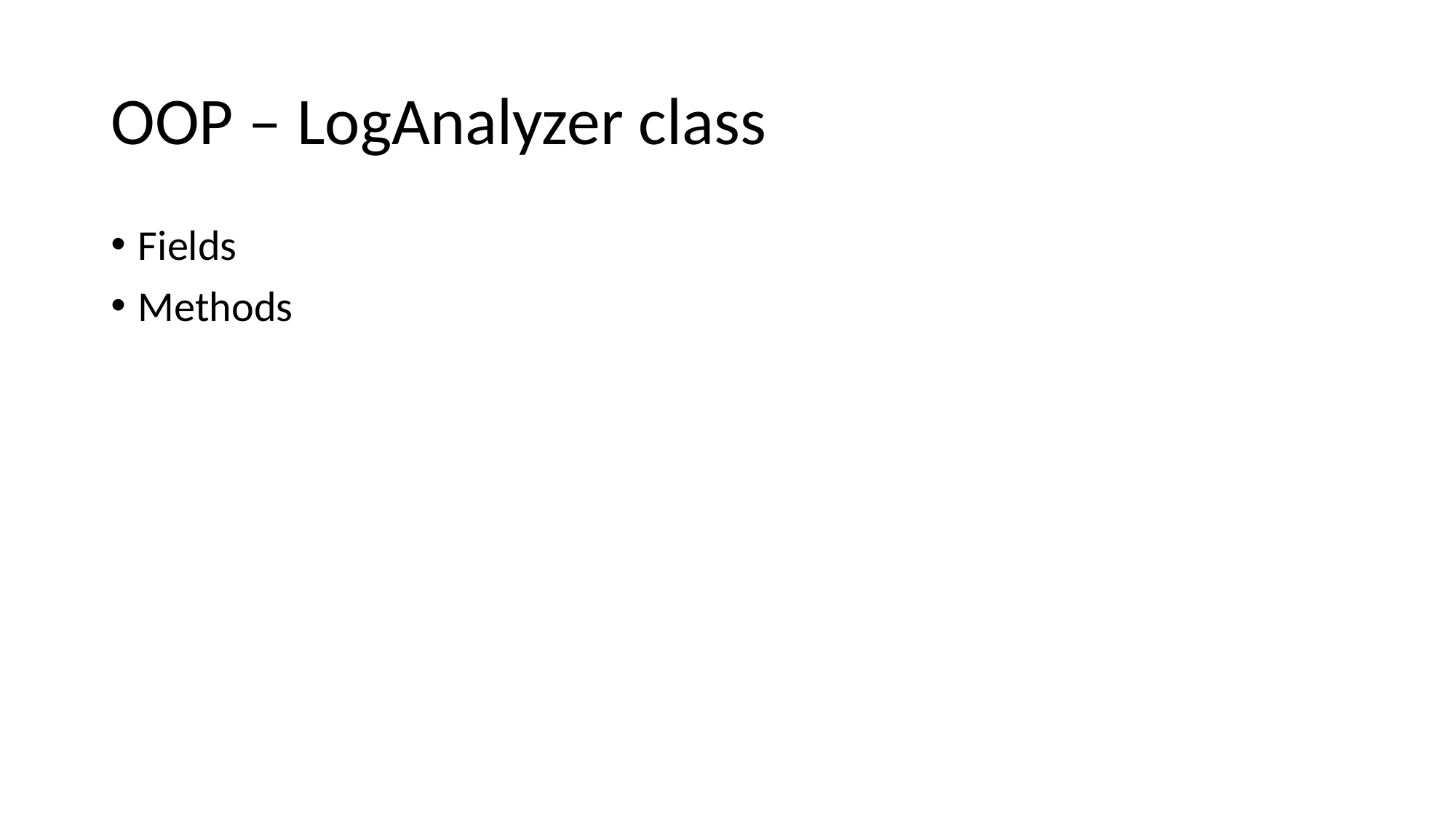

# OOP – LogAnalyzer class
Fields
Methods